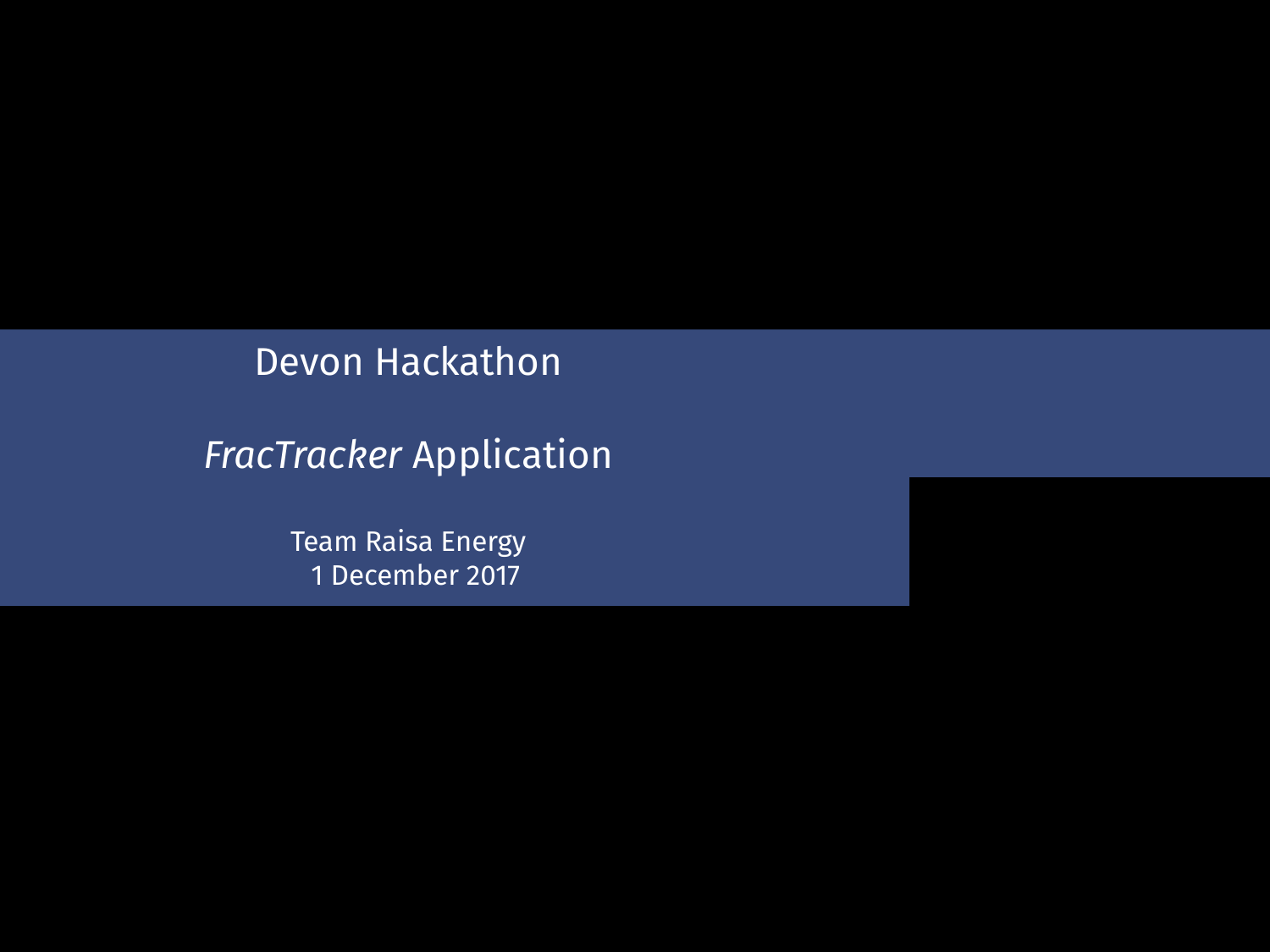

# Devon Hackathon FracTracker Application Team Raisa Energy 1 December 2017